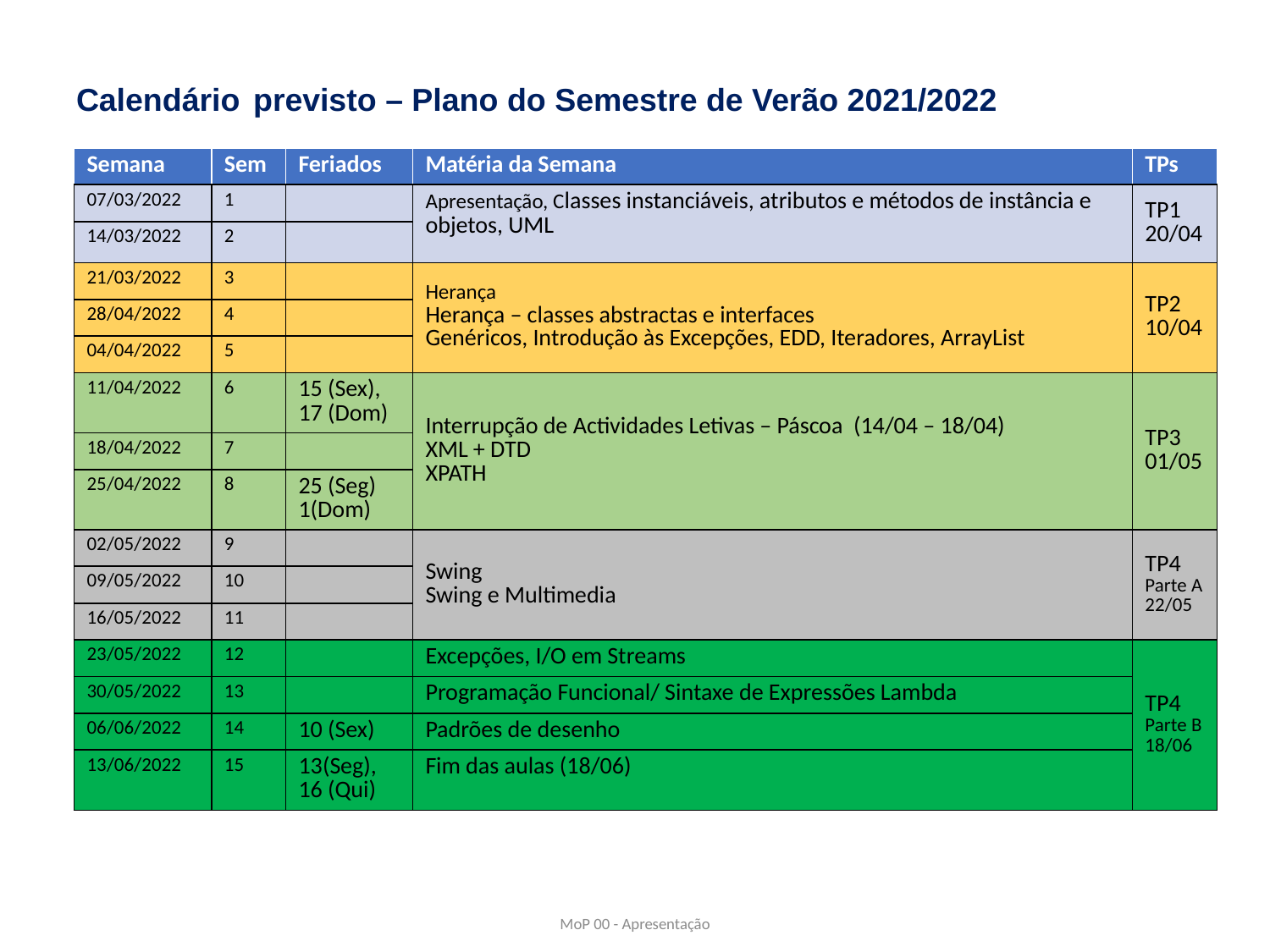

Calendário previsto – Plano do Semestre de Verão 2021/2022
| Semana | Sem | Feriados | Matéria da Semana | TPs |
| --- | --- | --- | --- | --- |
| 07/03/2022 | 1 |  | Apresentação, Classes instanciáveis, atributos e métodos de instância e objetos, UML | TP1 20/04 |
| 14/03/2022 | 2 |  |  |  |
| 21/03/2022 | 3 |  | Herança Herança – classes abstractas e interfaces Genéricos, Introdução às Excepções, EDD, Iteradores, ArrayList | TP2 10/04 |
| 28/04/2022 | 4 |  | Herança – classes abstractas e interfaces |  |
| 04/04/2022 | 5 |  | Genéricos, Introdução às Excepções, EDD, Iteradores, ArrayList | TP2 25/04 |
| 11/04/2022 | 6 | 15 (Sex), 17 (Dom) | Interrupção de Actividades Letivas – Páscoa (14/04 – 18/04) XML + DTD XPATH | TP3 01/05 |
| 18/04/2022 | 7 |  | XML + DTD | TP3 01/05 |
| 25/04/2022 | 8 | 25 (Seg) 1(Dom) | XPATH |  |
| 02/05/2022 | 9 |  | Swing Swing e Multimedia | TP4 Parte A 22/05 |
| 09/05/2022 | 10 |  | Swing | TP4 Parte A 30/05 |
| 16/05/2022 | 11 |  | Swing e Multimedia |  |
| 23/05/2022 | 12 |  | Excepções, I/O em Streams | TP4 Parte B 18/06 |
| 30/05/2022 | 13 |  | Programação Funcional/ Sintaxe de Expressões Lambda |  |
| 06/06/2022 | 14 | 10 (Sex) | Padrões de desenho |  |
| 13/06/2022 | 15 | 13(Seg), 16 (Qui) | Fim das aulas (18/06) |  |
MoP 00 - Apresentação